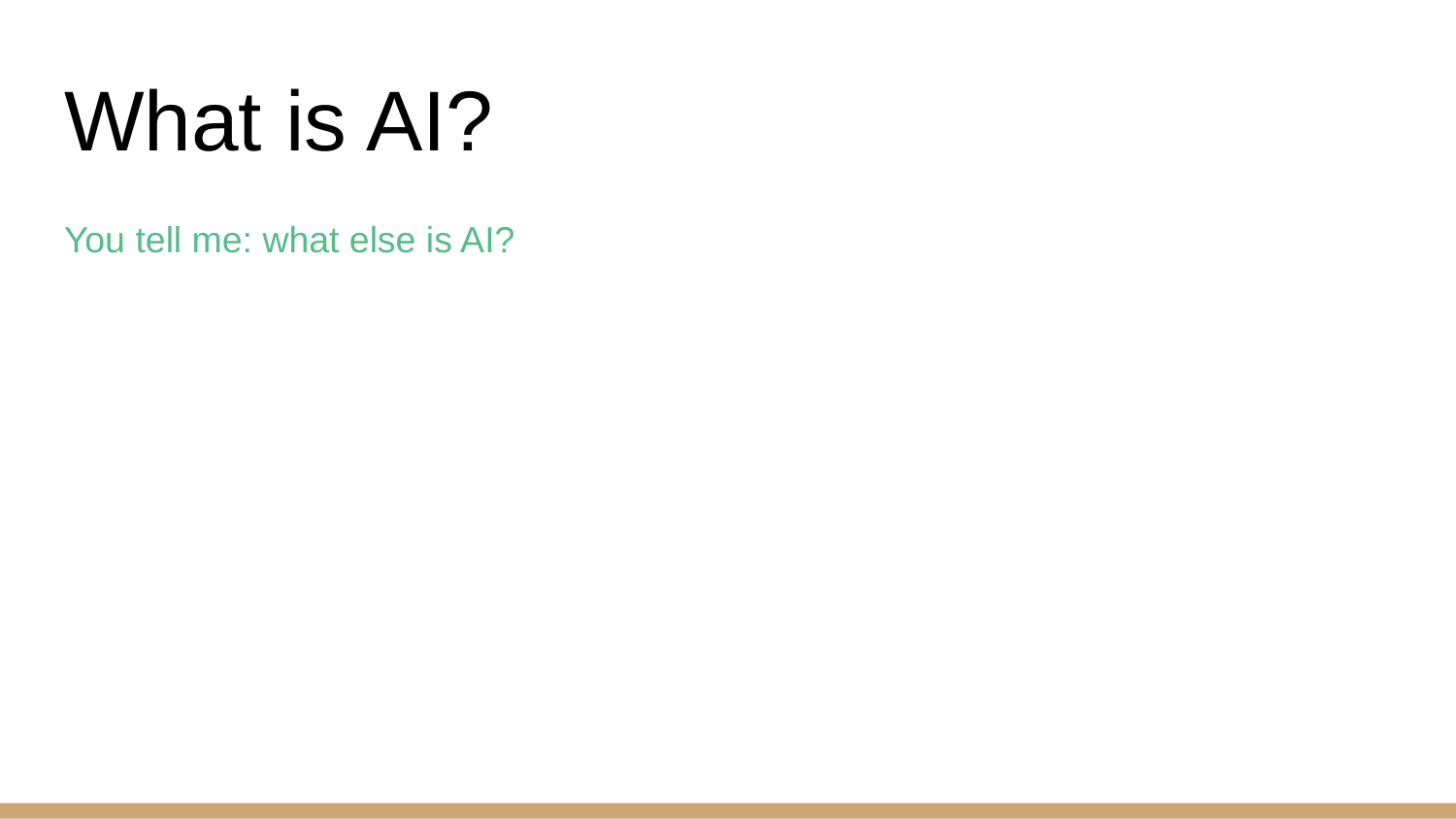

# What is AI?
You tell me: what else is AI?